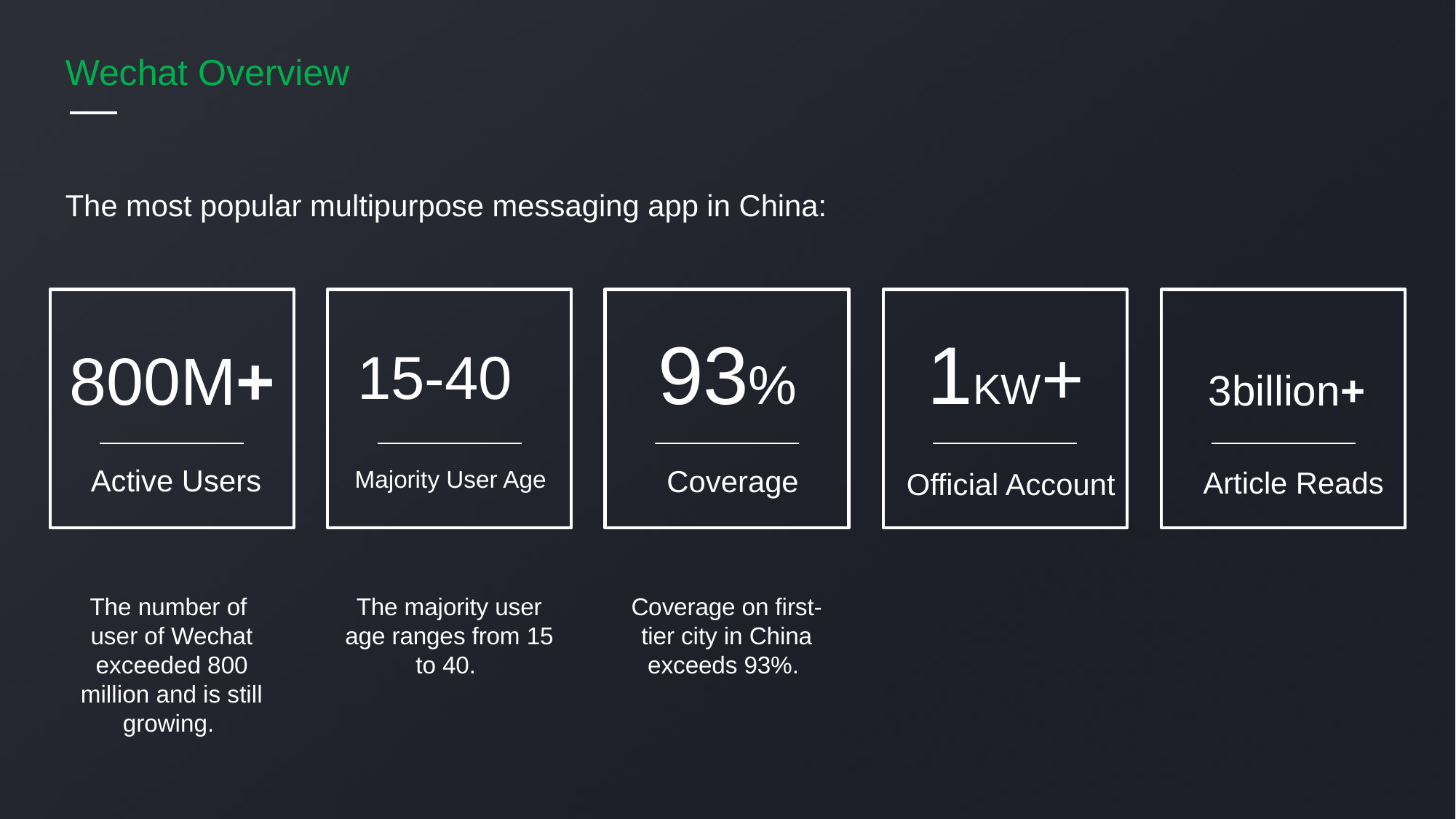

# Wechat Overview The most popular multipurpose messaging app in China:

800M+
Active Users
The number of  user of Wechat exceeded 800 million and is still growing.

15-40
Majority User Age
The majority user age ranges from 15 to 40.

93%
Coverage
Coverage on first-tier city in China exceeds 93%.

1KW+
Official Account

3billion+
Article Reads